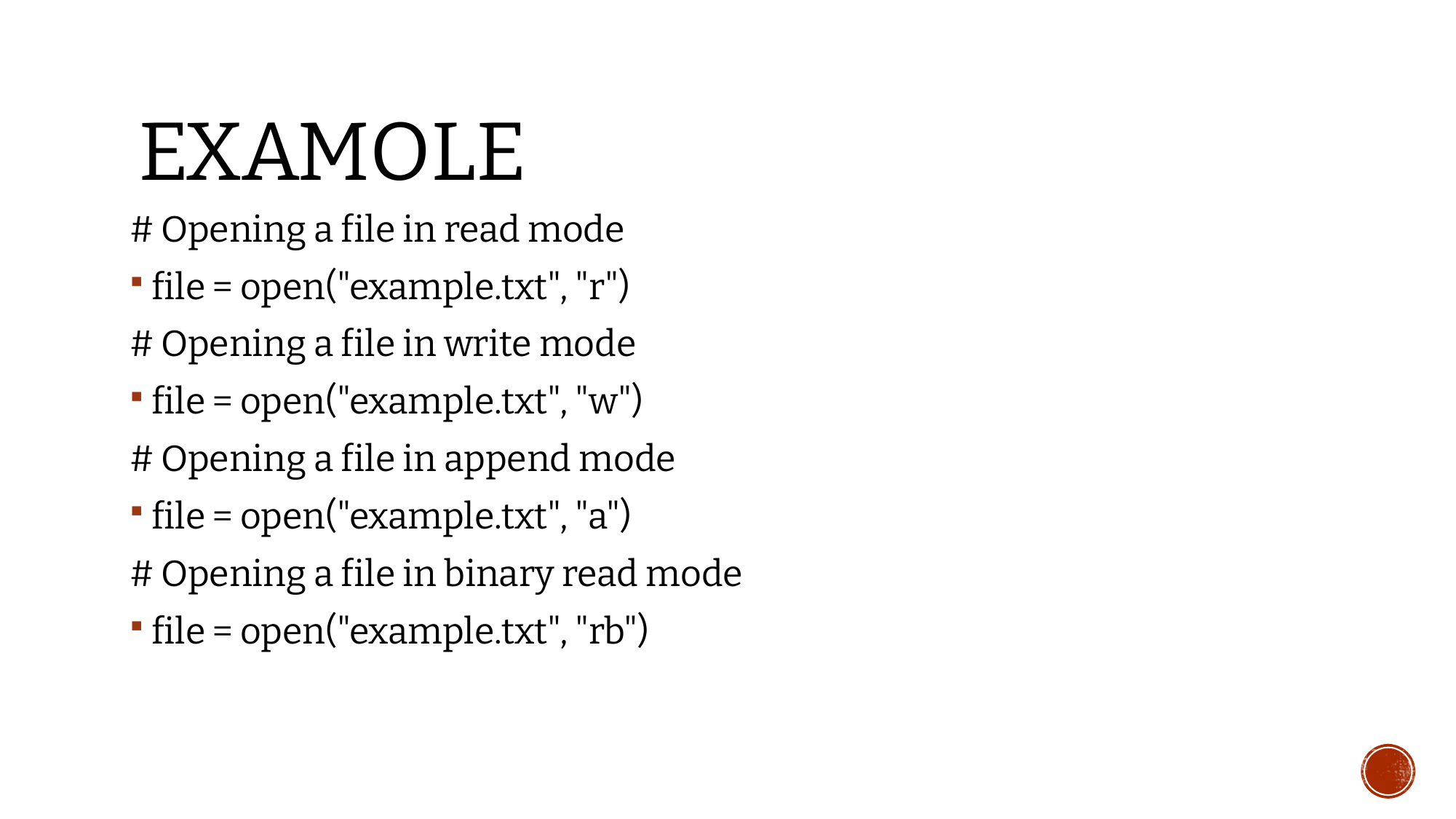

# Examole
# Opening a file in read mode
file = open("example.txt", "r")
# Opening a file in write mode
file = open("example.txt", "w")
# Opening a file in append mode
file = open("example.txt", "a")
# Opening a file in binary read mode
file = open("example.txt", "rb")